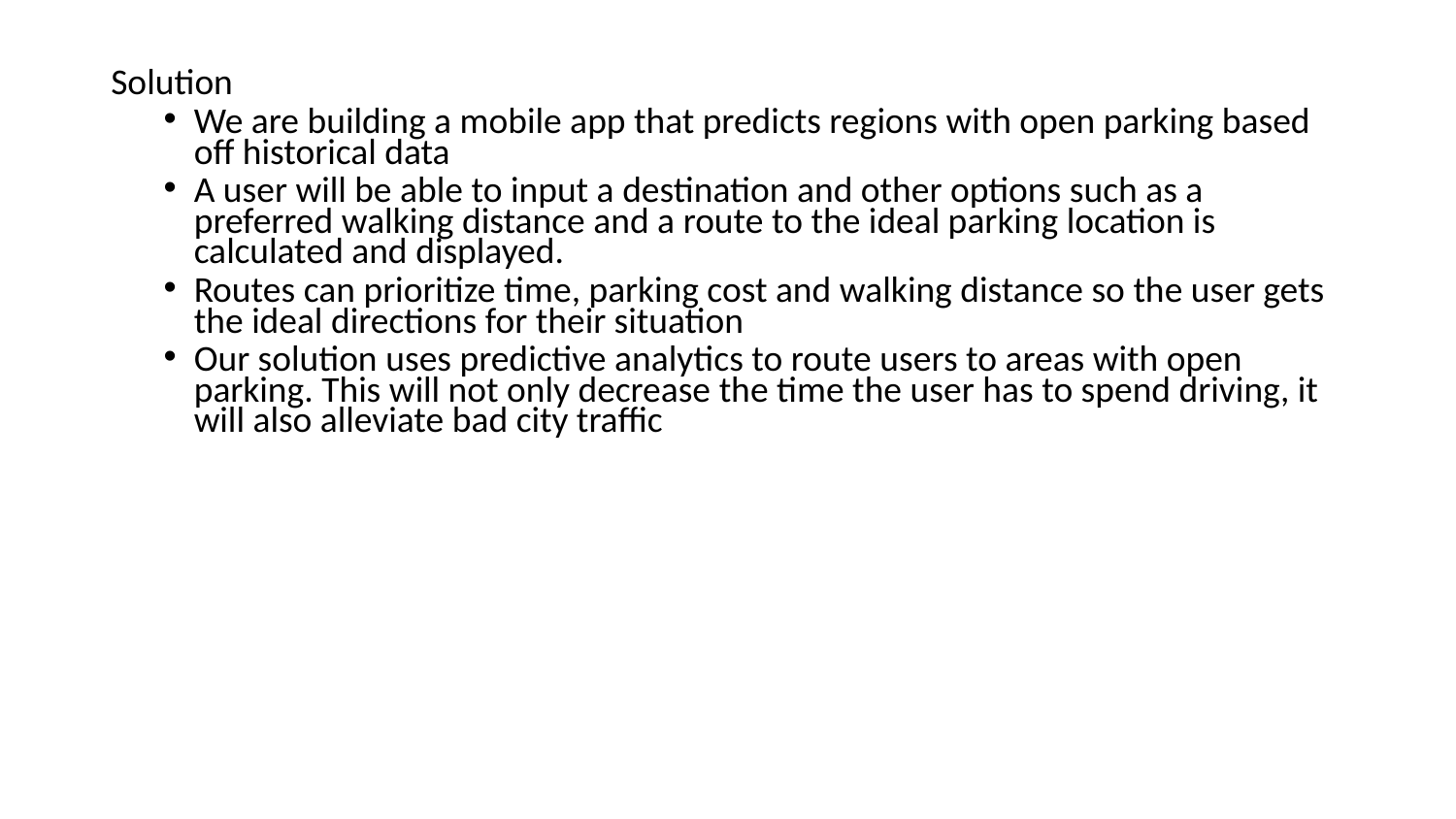

Solution
We are building a mobile app that predicts regions with open parking based off historical data
A user will be able to input a destination and other options such as a preferred walking distance and a route to the ideal parking location is calculated and displayed.
Routes can prioritize time, parking cost and walking distance so the user gets the ideal directions for their situation
Our solution uses predictive analytics to route users to areas with open parking. This will not only decrease the time the user has to spend driving, it will also alleviate bad city traffic